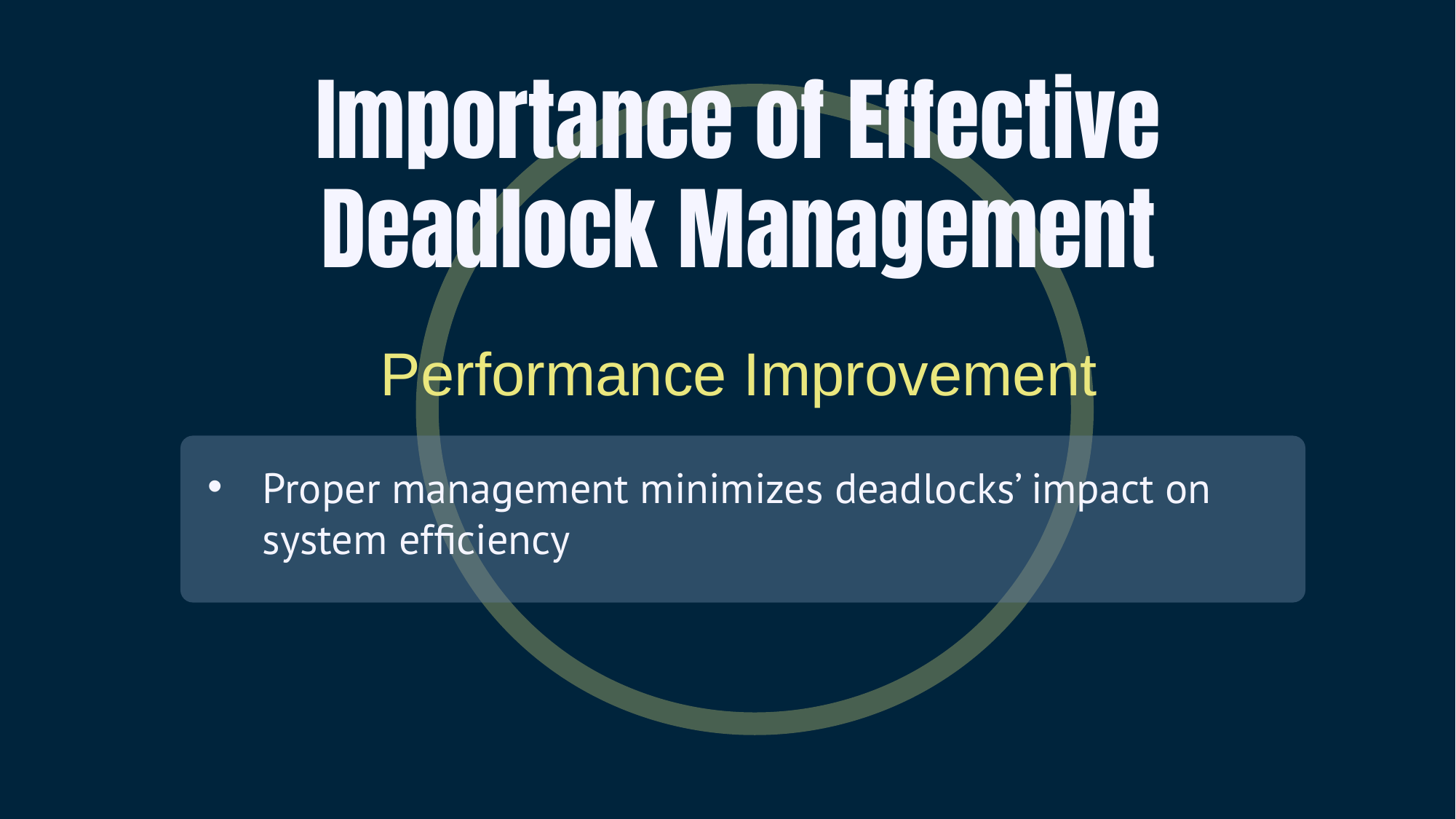

Importance of Effective Deadlock Management

Performance Improvement

Proper management minimizes deadlocks’ impact on system efficiency
Effective management is vital for preventing system crashes and ensuring smooth operation
Techniques like resource allocation graphs, timeouts, and preemption help resolve deadlocks
Use resource allocation graphs or other algorithms to identify deadlocked processes.